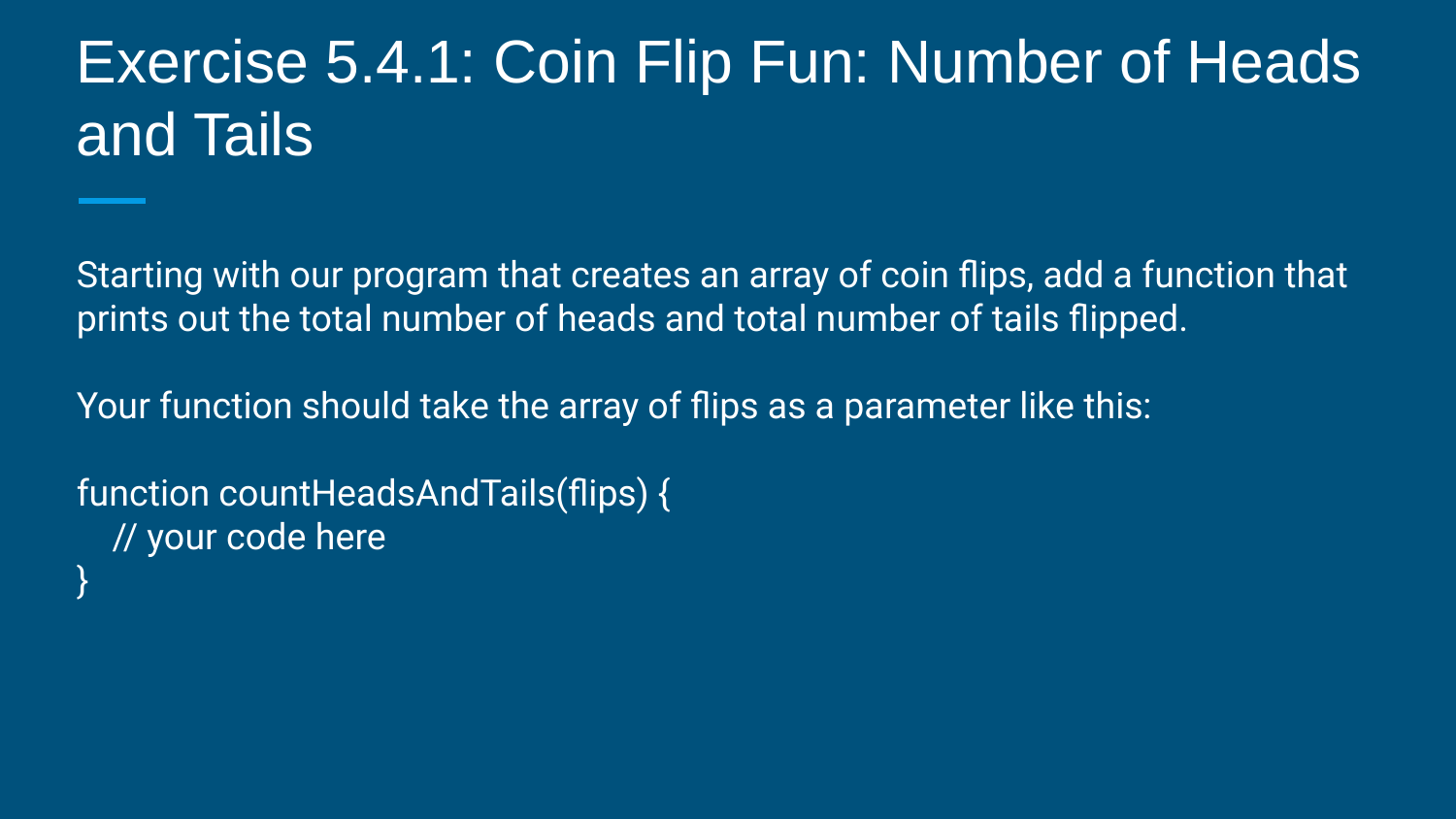

# Exercise 5.4.1: Coin Flip Fun: Number of Heads and Tails
Starting with our program that creates an array of coin flips, add a function that
prints out the total number of heads and total number of tails flipped.

Your function should take the array of flips as a parameter like this:

function countHeadsAndTails(flips) {
    // your code here
}